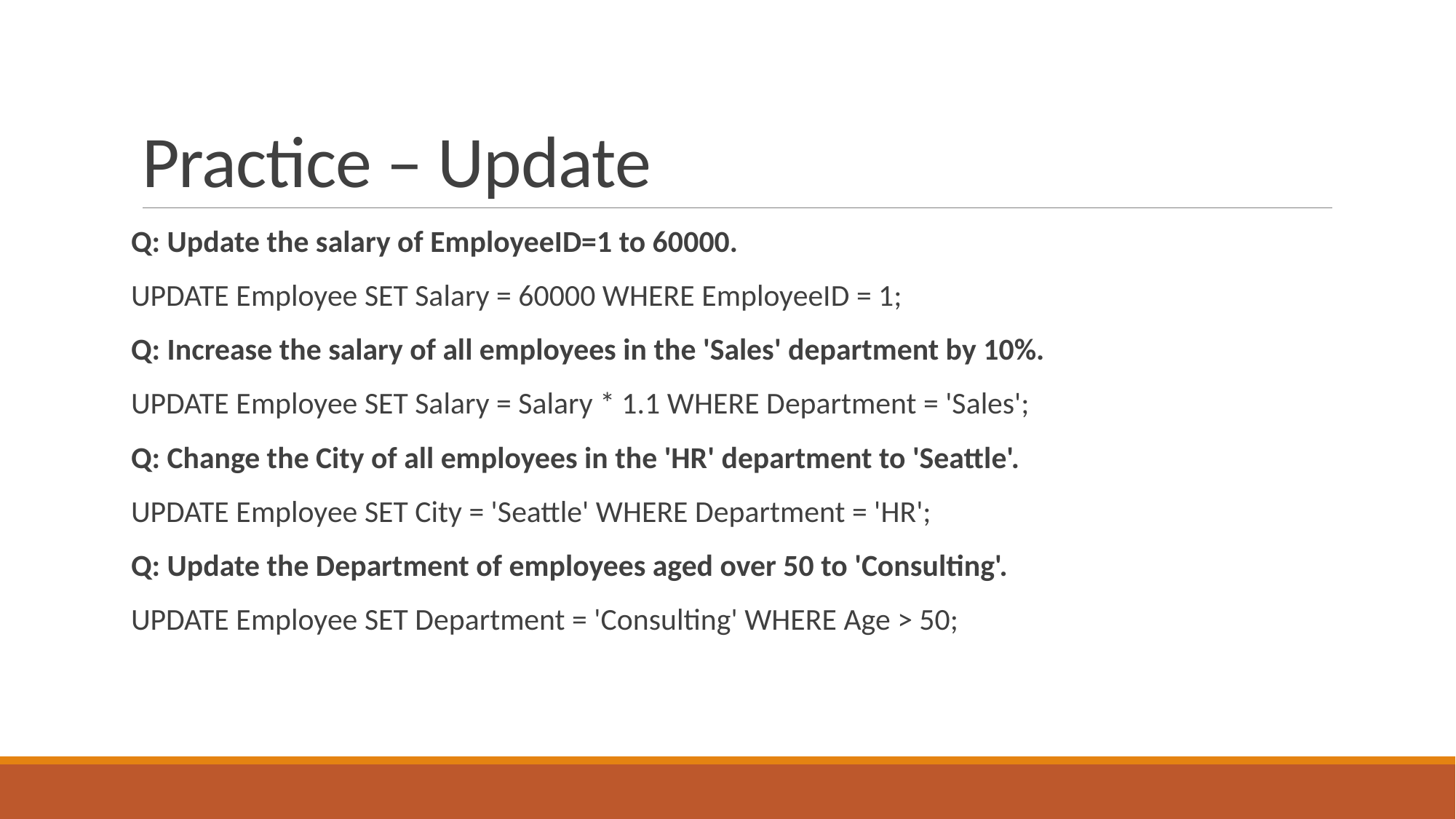

# Practice – Update
Q: Update the salary of EmployeeID=1 to 60000.
UPDATE Employee SET Salary = 60000 WHERE EmployeeID = 1;
Q: Increase the salary of all employees in the 'Sales' department by 10%.
UPDATE Employee SET Salary = Salary * 1.1 WHERE Department = 'Sales';
Q: Change the City of all employees in the 'HR' department to 'Seattle'.
UPDATE Employee SET City = 'Seattle' WHERE Department = 'HR';
Q: Update the Department of employees aged over 50 to 'Consulting'.
UPDATE Employee SET Department = 'Consulting' WHERE Age > 50;